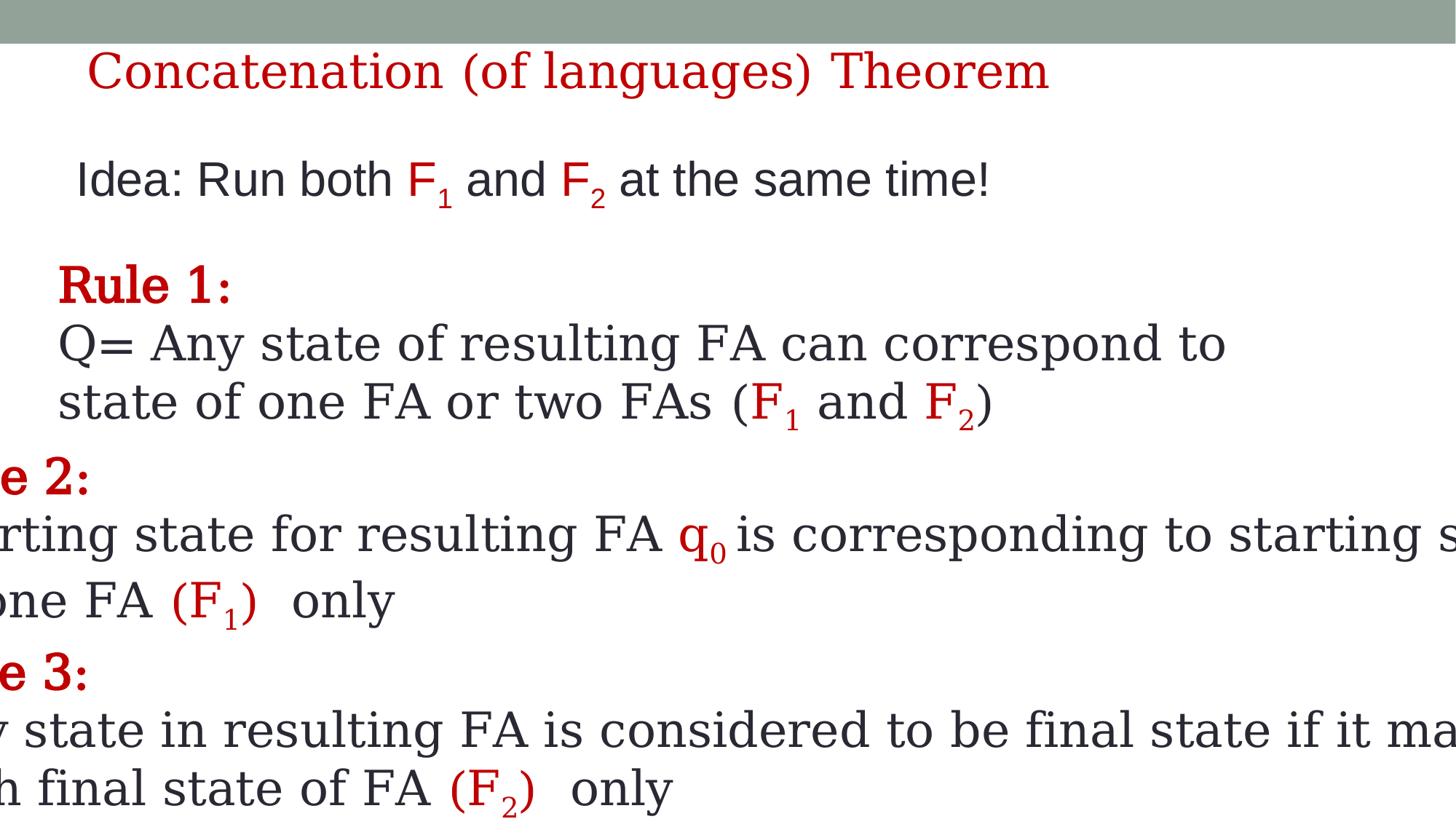

Concatenation (of languages) Theorem
Idea: Run both F1 and F2 at the same time!
Rule 1:
Q= Any state of resulting FA can correspond to state of one FA or two FAs (F1 and F2)
Rule 2:
Starting state for resulting FA q0 is corresponding to starting state
of one FA (F1)  only
Rule 3:
Any state in resulting FA is considered to be final state if it matches
with final state of FA (F2)  only